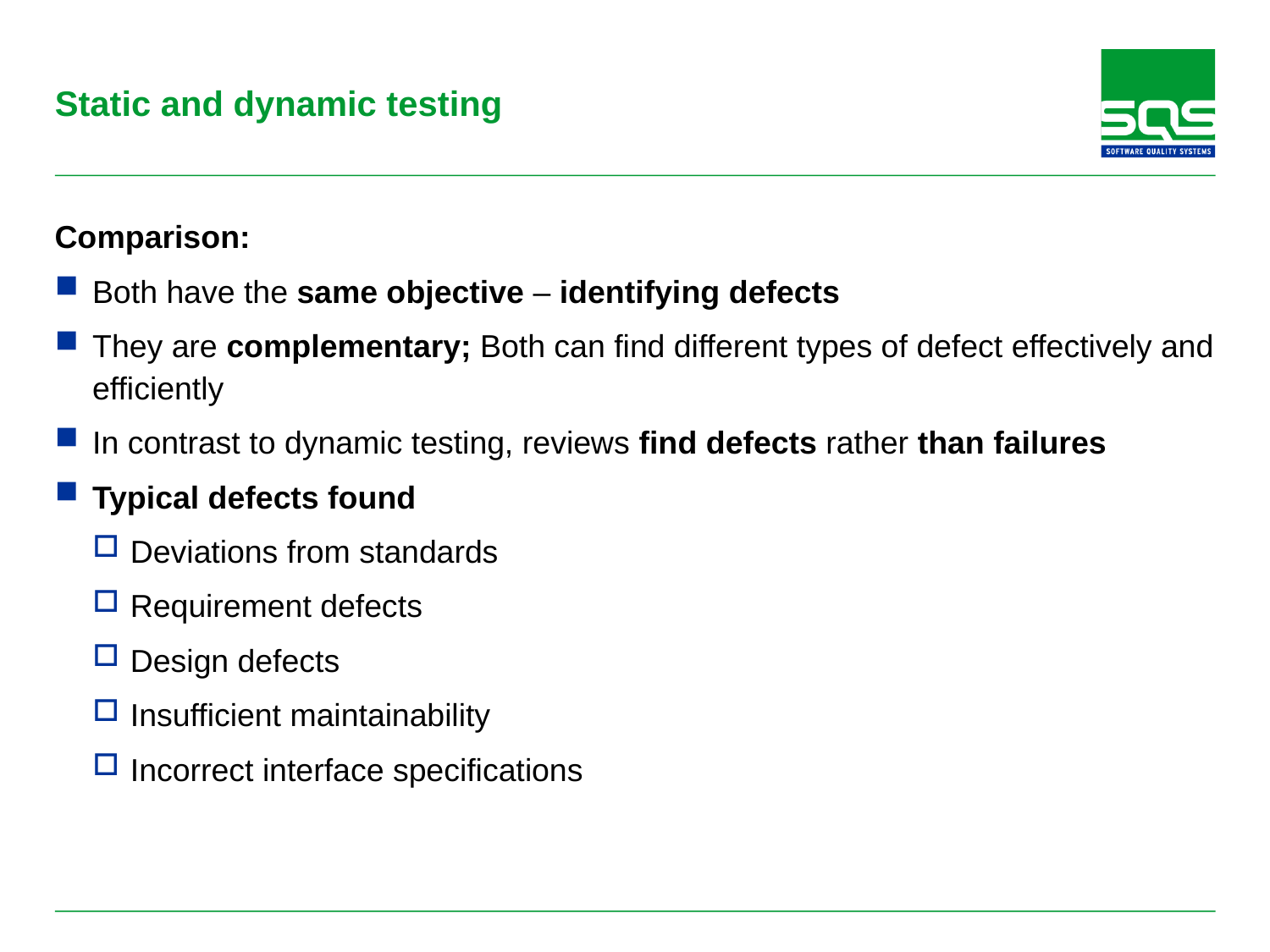

# Static and dynamic testing
Comparison:
Both have the same objective – identifying defects
They are complementary; Both can find different types of defect effectively and efficiently
In contrast to dynamic testing, reviews find defects rather than failures
Typical defects found
Deviations from standards
Requirement defects
Design defects
Insufficient maintainability
Incorrect interface specifications